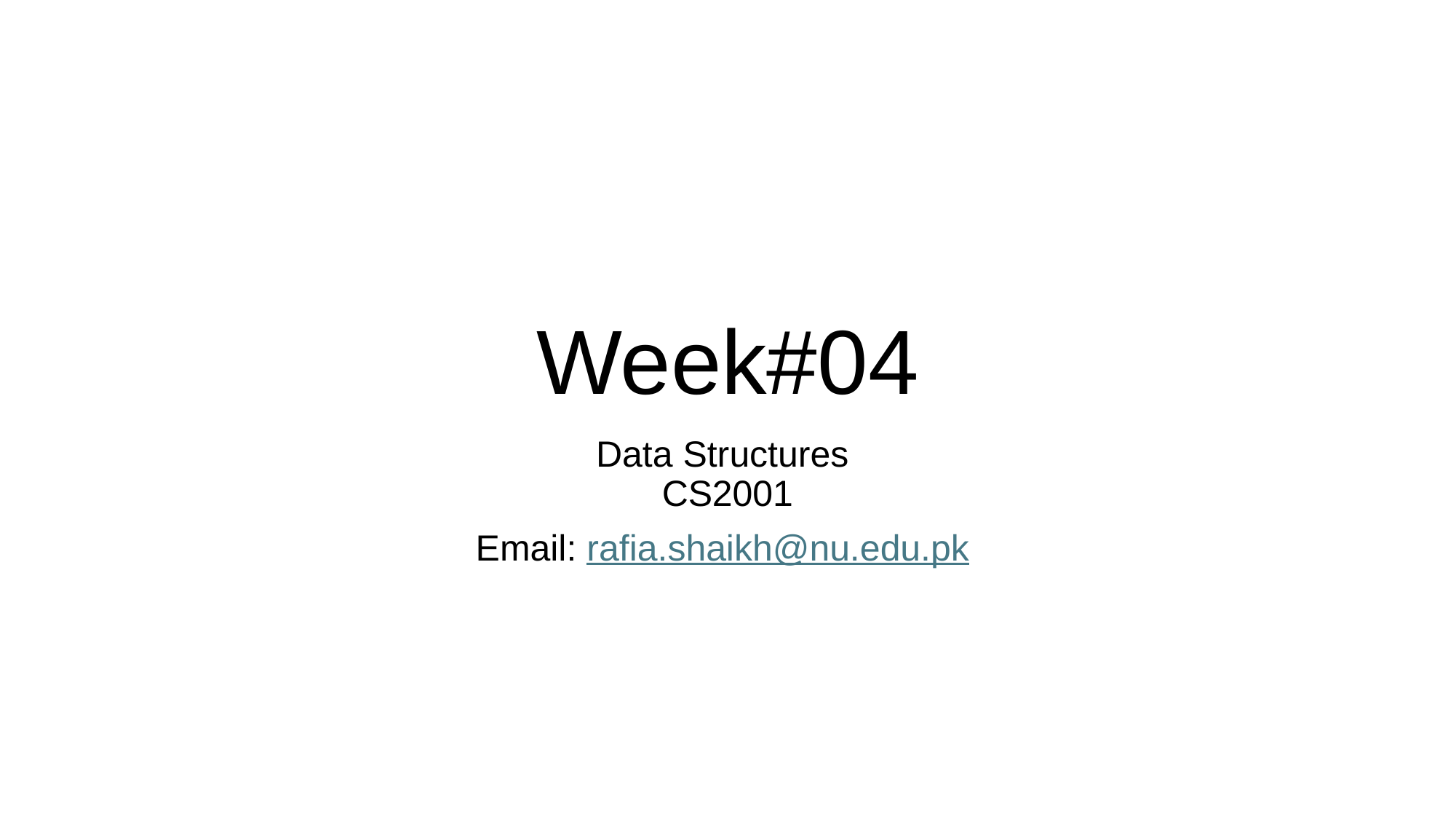

# Week#04
Data Structures
CS2001
Email: rafia.shaikh@nu.edu.pk